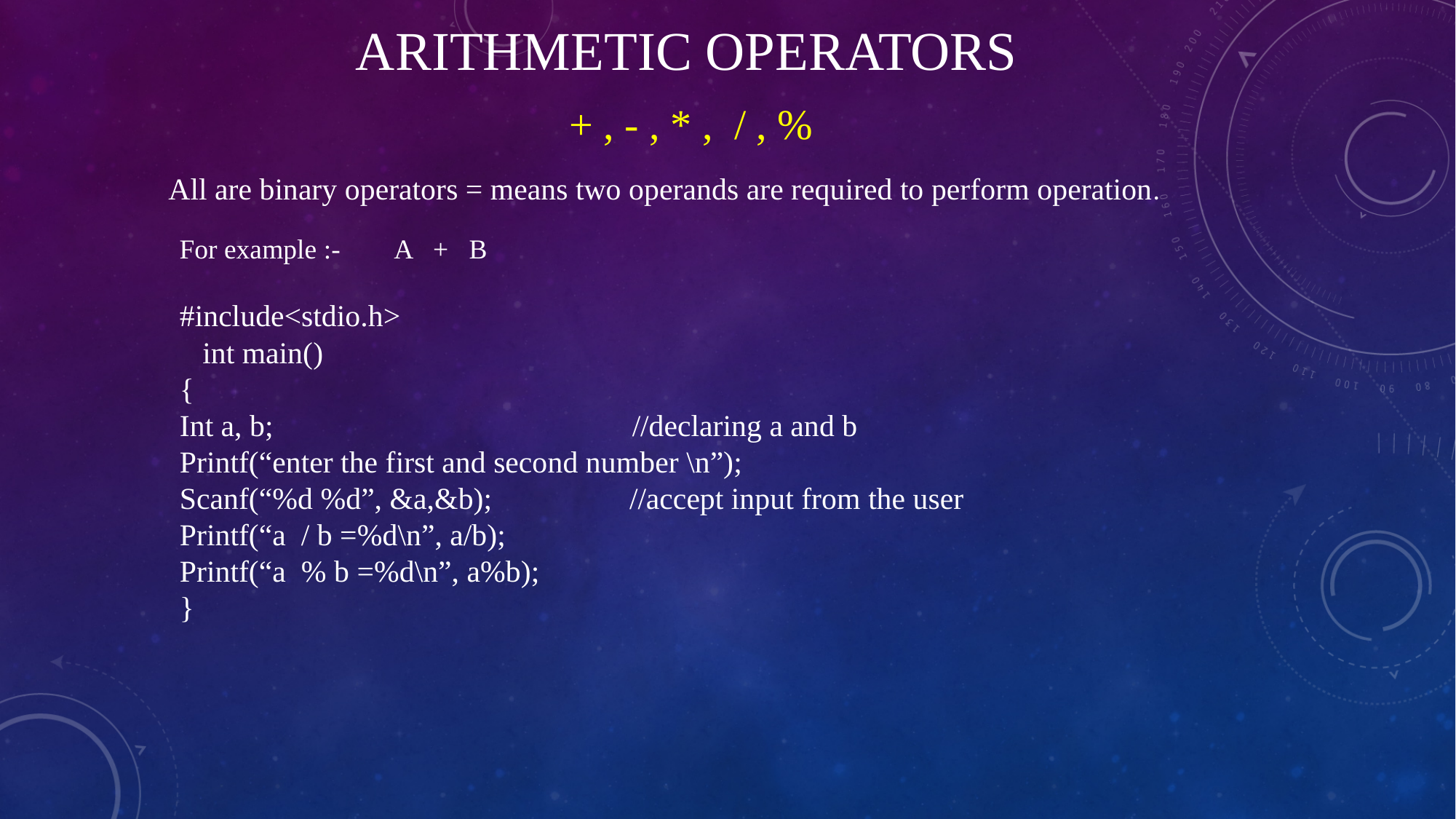

# Arithmetic operators
+ , - , * ,  / , %
All are binary operators = means two operands are required to perform operation.
For example :-        A   +   B
#include<stdio.h>
   int main()
{
Int a, b;                                               //declaring a and b
Printf(“enter the first and second number \n”);
Scanf(“%d %d”, &a,&b);                  //accept input from the user
Printf(“a  / b =%d\n”, a/b);
Printf(“a  % b =%d\n”, a%b);
}